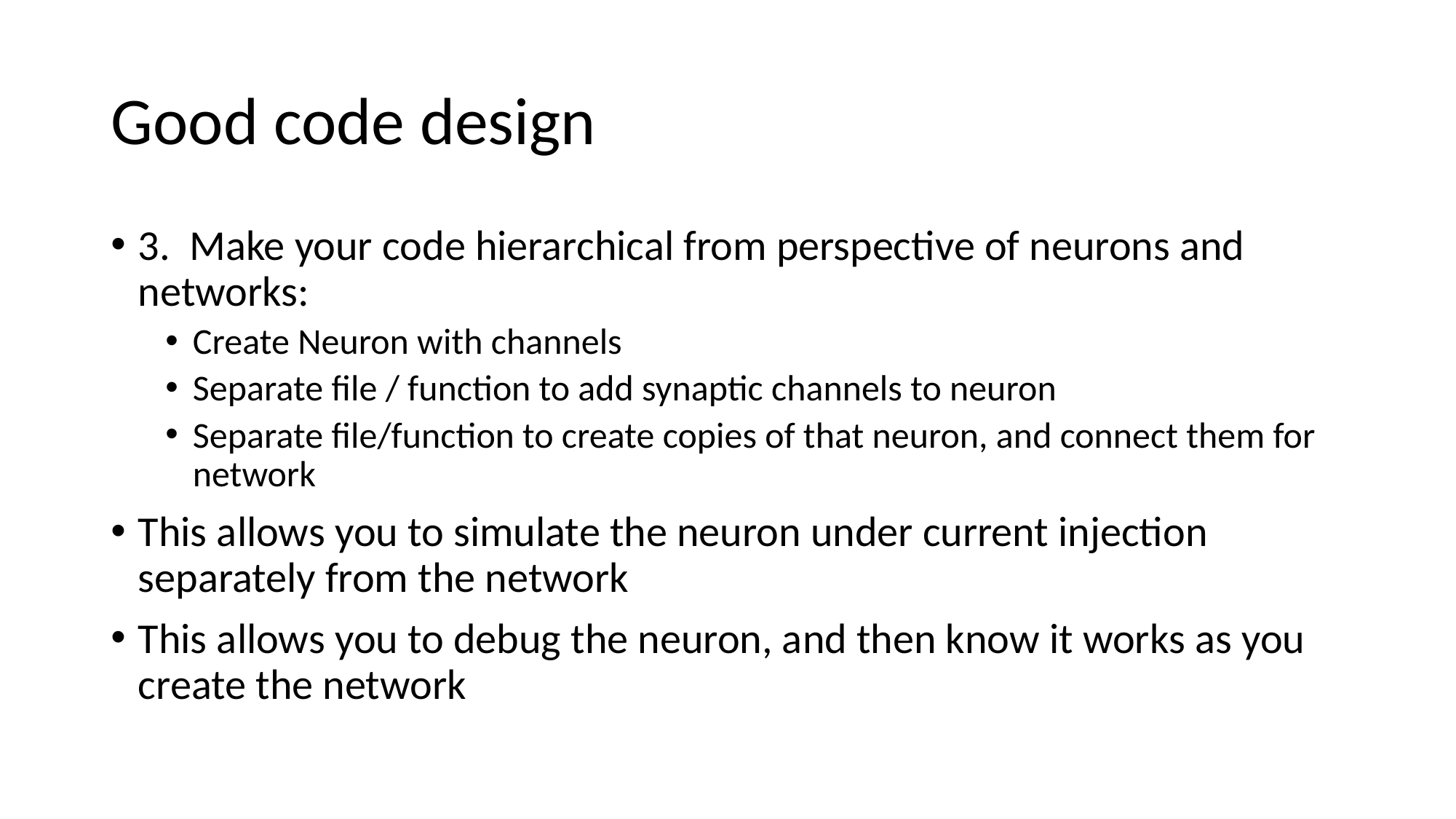

# Good code design
3.  Make your code hierarchical from perspective of neurons and networks:
Create Neuron with channels
Separate file / function to add synaptic channels to neuron
Separate file/function to create copies of that neuron, and connect them for network
This allows you to simulate the neuron under current injection separately from the network
This allows you to debug the neuron, and then know it works as you create the network